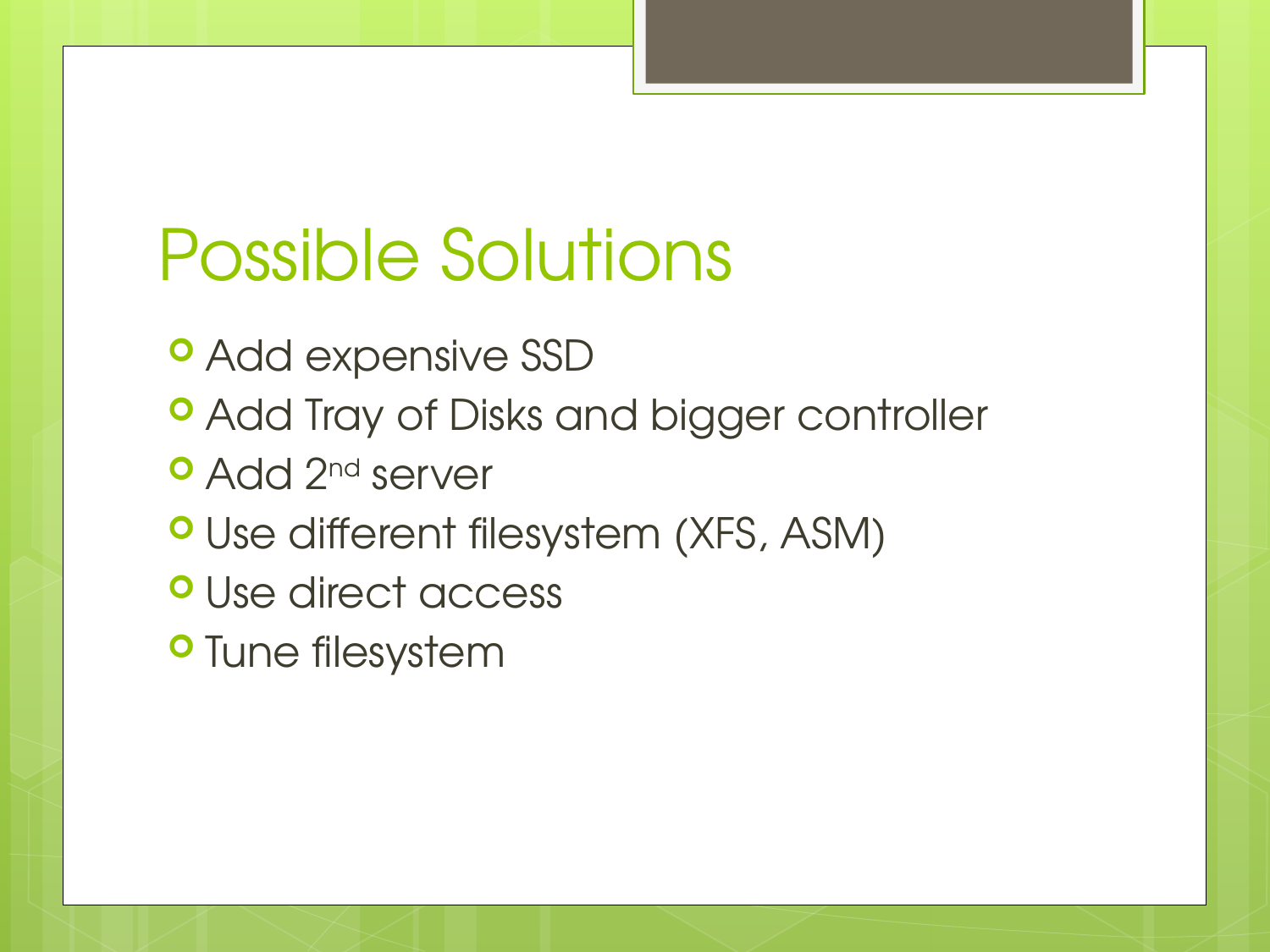

# Possible Solutions
Add expensive SSD
Add Tray of Disks and bigger controller
Add 2nd server
Use different filesystem (XFS, ASM)
Use direct access
Tune filesystem